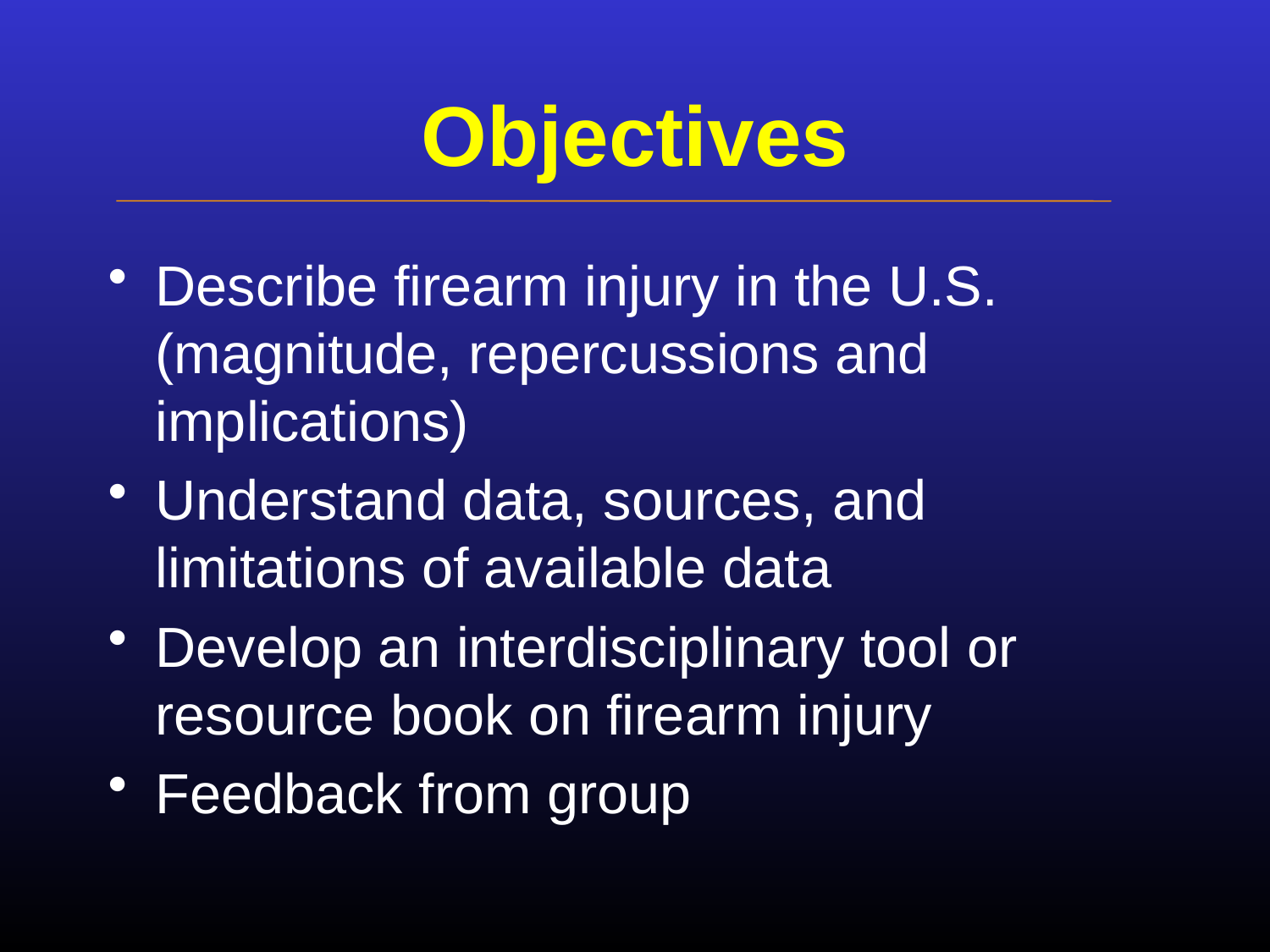

# Objectives

Describe firearm injury in the U.S. (magnitude, repercussions and implications)
Understand data, sources, and limitations of available data
Develop an interdisciplinary tool or resource book on firearm injury
Feedback from group